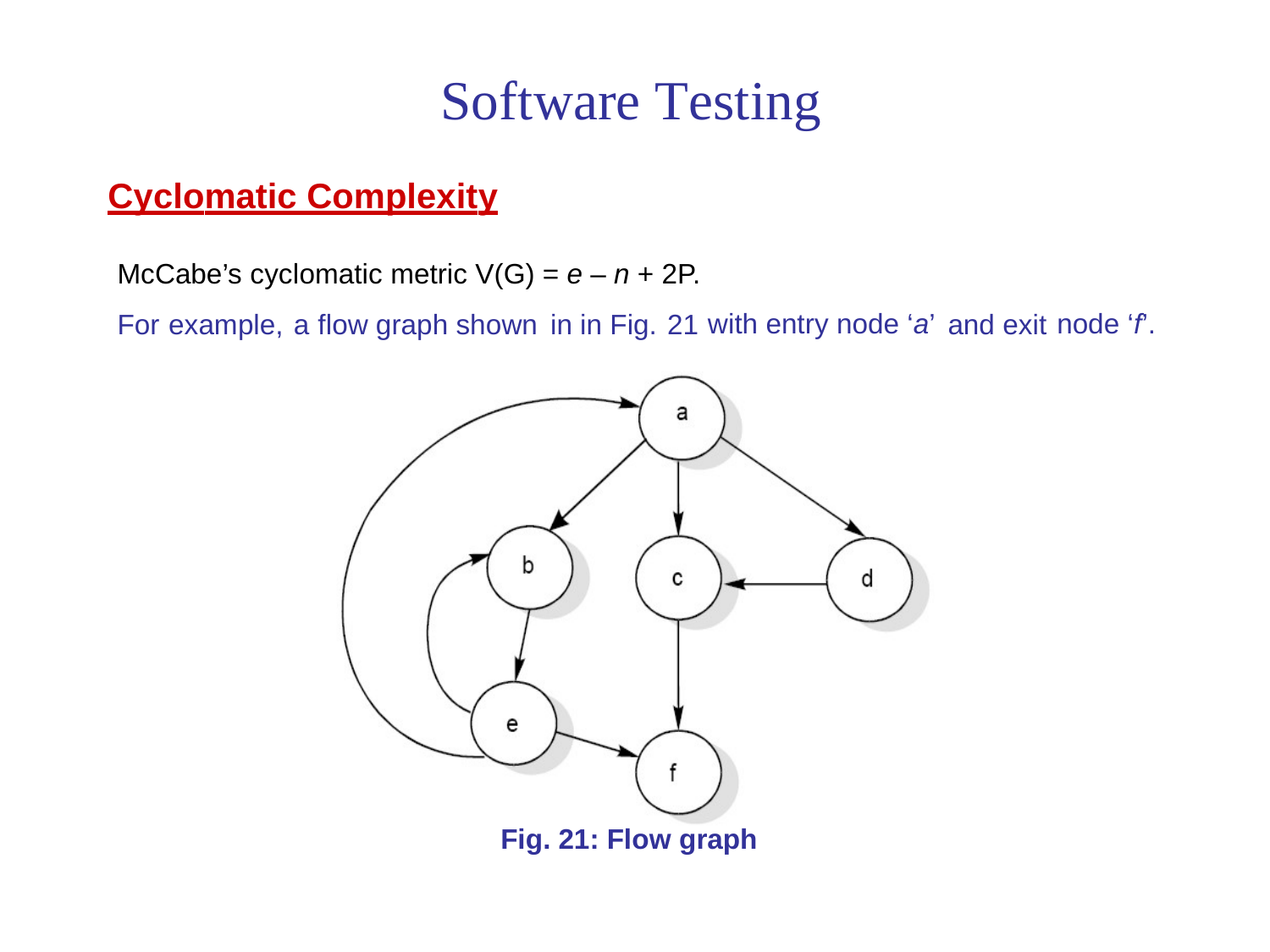

Software Testing
Cyclomatic Complexity

McCabe’s cyclomatic metric V(G) = e – n + 2P.
with entry node ‘a’
node ‘f’.
For
example,
a
flow graph shown
in in Fig.
21
and exit

Fig. 21: Flow graph